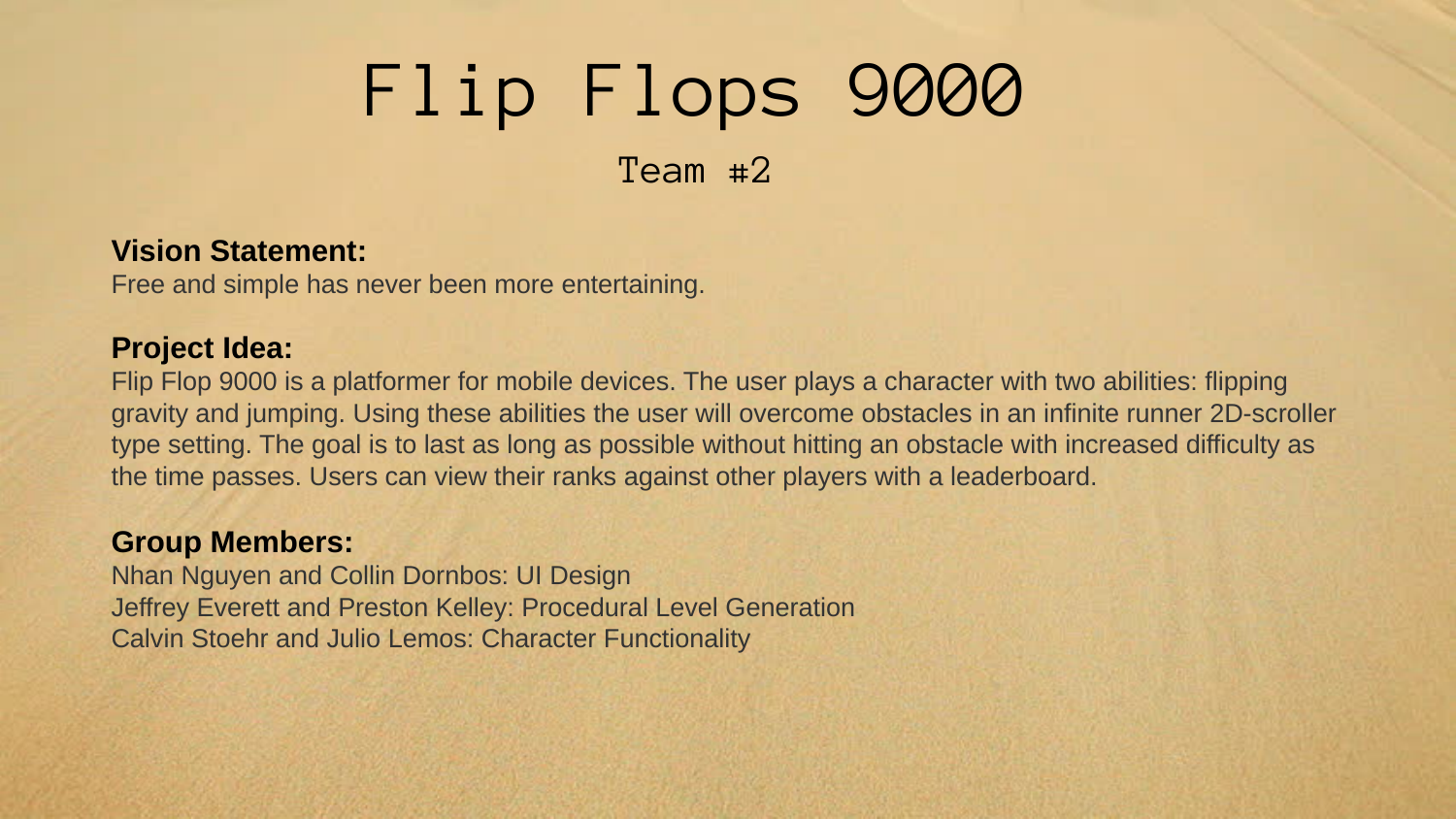

Flip Flops 9000
Team #2
Vision Statement:
Free and simple has never been more entertaining.

Project Idea:
Flip Flop 9000 is a platformer for mobile devices. The user plays a character with two abilities: flipping gravity and jumping. Using these abilities the user will overcome obstacles in an infinite runner 2D-scroller type setting. The goal is to last as long as possible without hitting an obstacle with increased difficulty as the time passes. Users can view their ranks against other players with a leaderboard.

Group Members:
Nhan Nguyen and Collin Dornbos: UI Design
Jeffrey Everett and Preston Kelley: Procedural Level Generation
Calvin Stoehr and Julio Lemos: Character Functionality